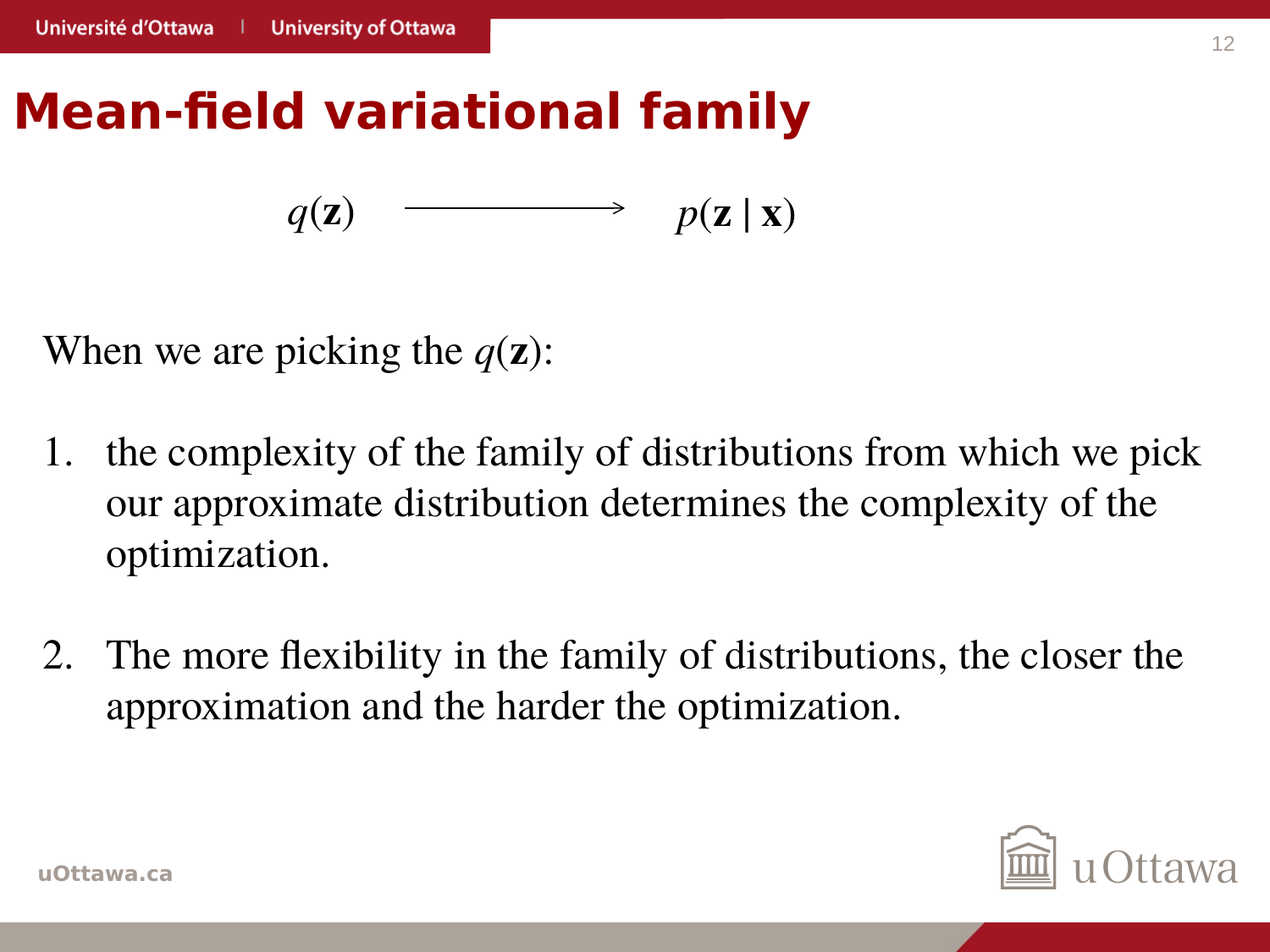

12
# Mean-field variational family
q(z)
p(z | x)
When we are picking the q(z):

the complexity of the family of distributions from which we pick our approximate distribution determines the complexity of the optimization.

The more flexibility in the family of distributions, the closer the approximation and the harder the optimization.